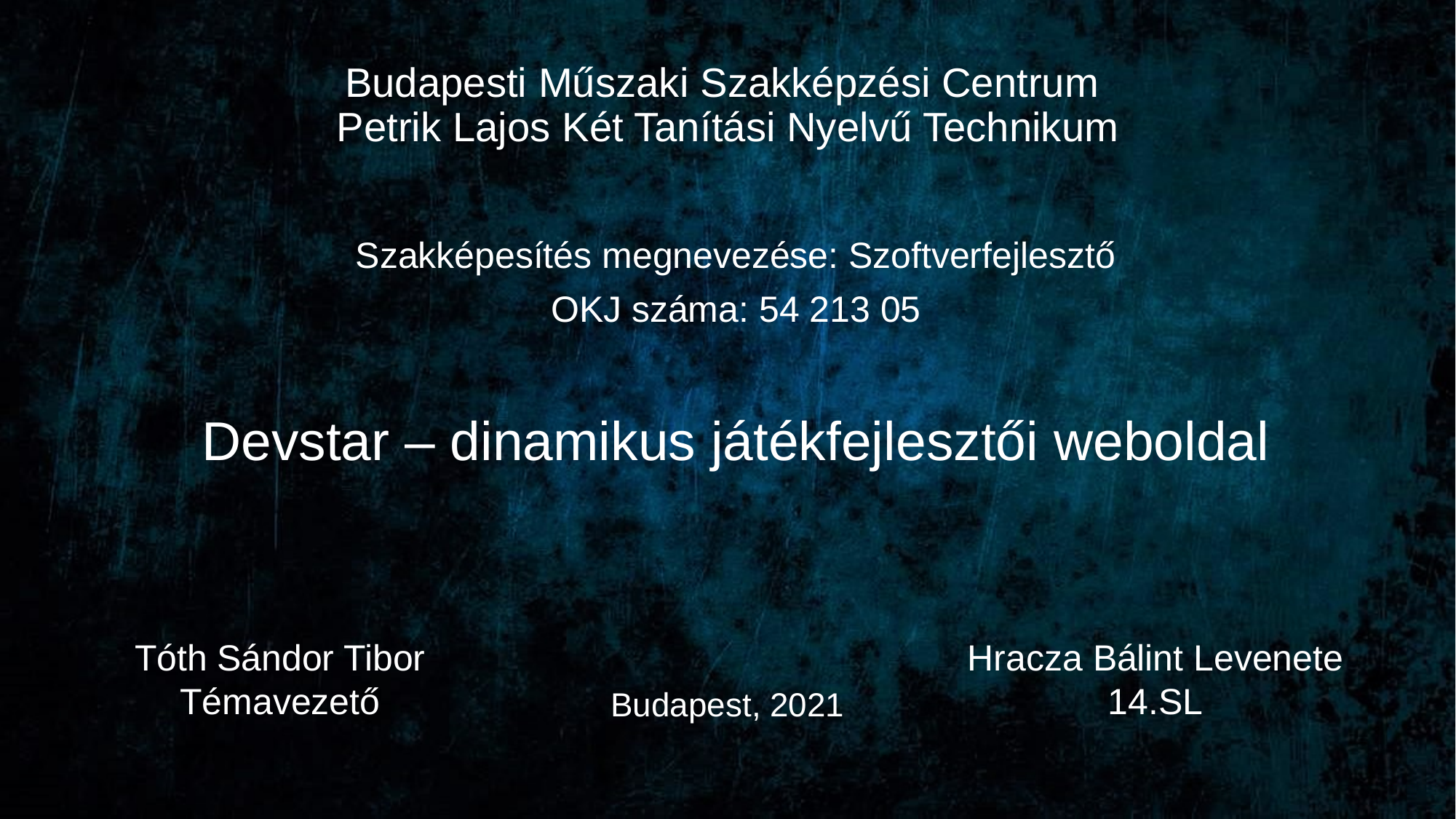

# Budapesti Műszaki Szakképzési Centrum Petrik Lajos Két Tanítási Nyelvű Technikum
Szakképesítés megnevezése: Szoftverfejlesztő
OKJ száma: 54 213 05

Devstar – dinamikus játékfejlesztői weboldal
Hracza Bálint Levenete
14.SL
Tóth Sándor Tibor
Témavezető
Budapest, 2021